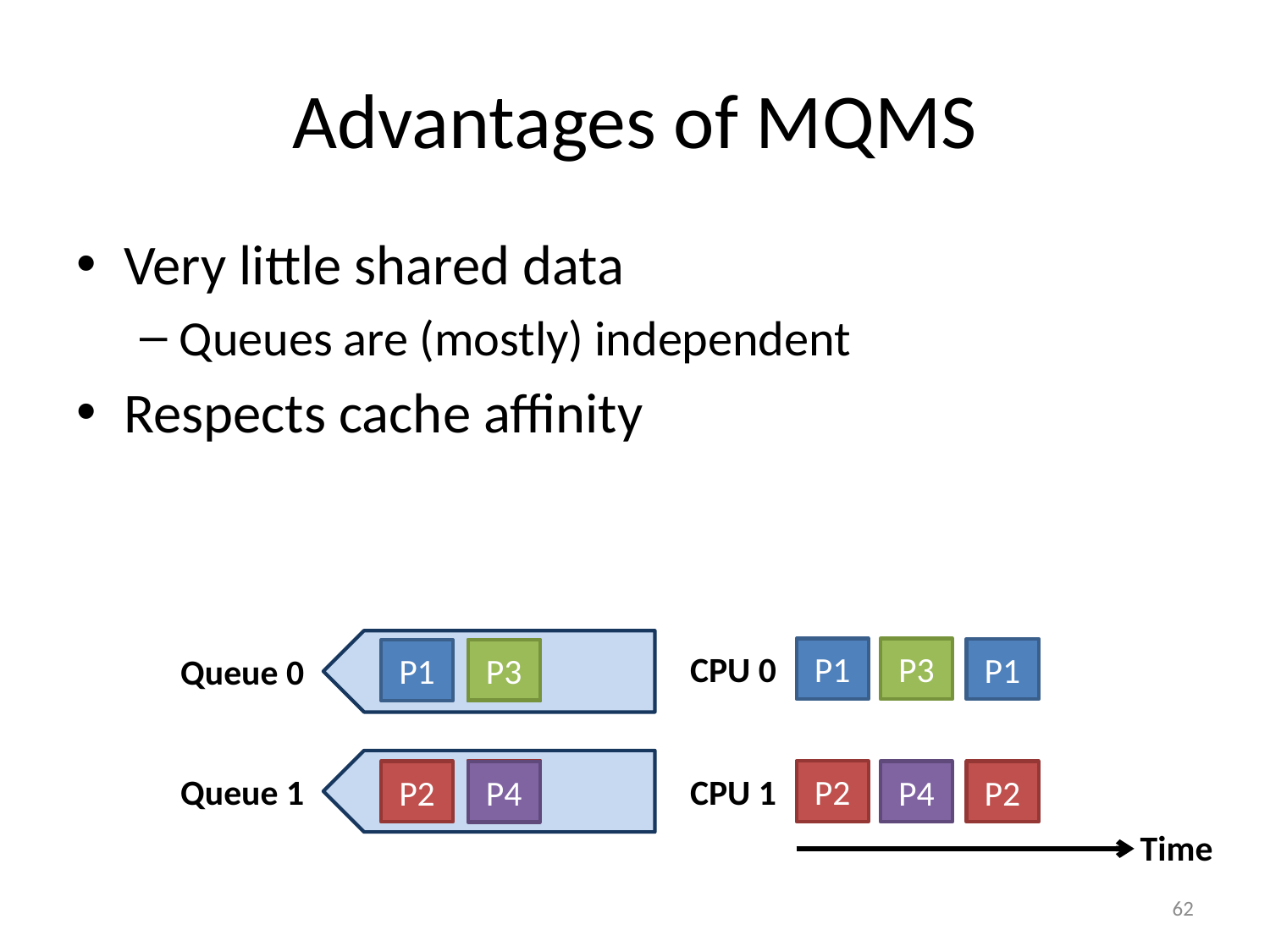

# Advantages of MQMS
Very little shared data
Queues are (mostly) independent
Respects cache affinity

P1
P3
P1
P3
P1
P3
P1
CPU 0
Queue 0

P2
P4
P2
P2
P4
P2
P4
Queue 1
CPU 1
Time
62